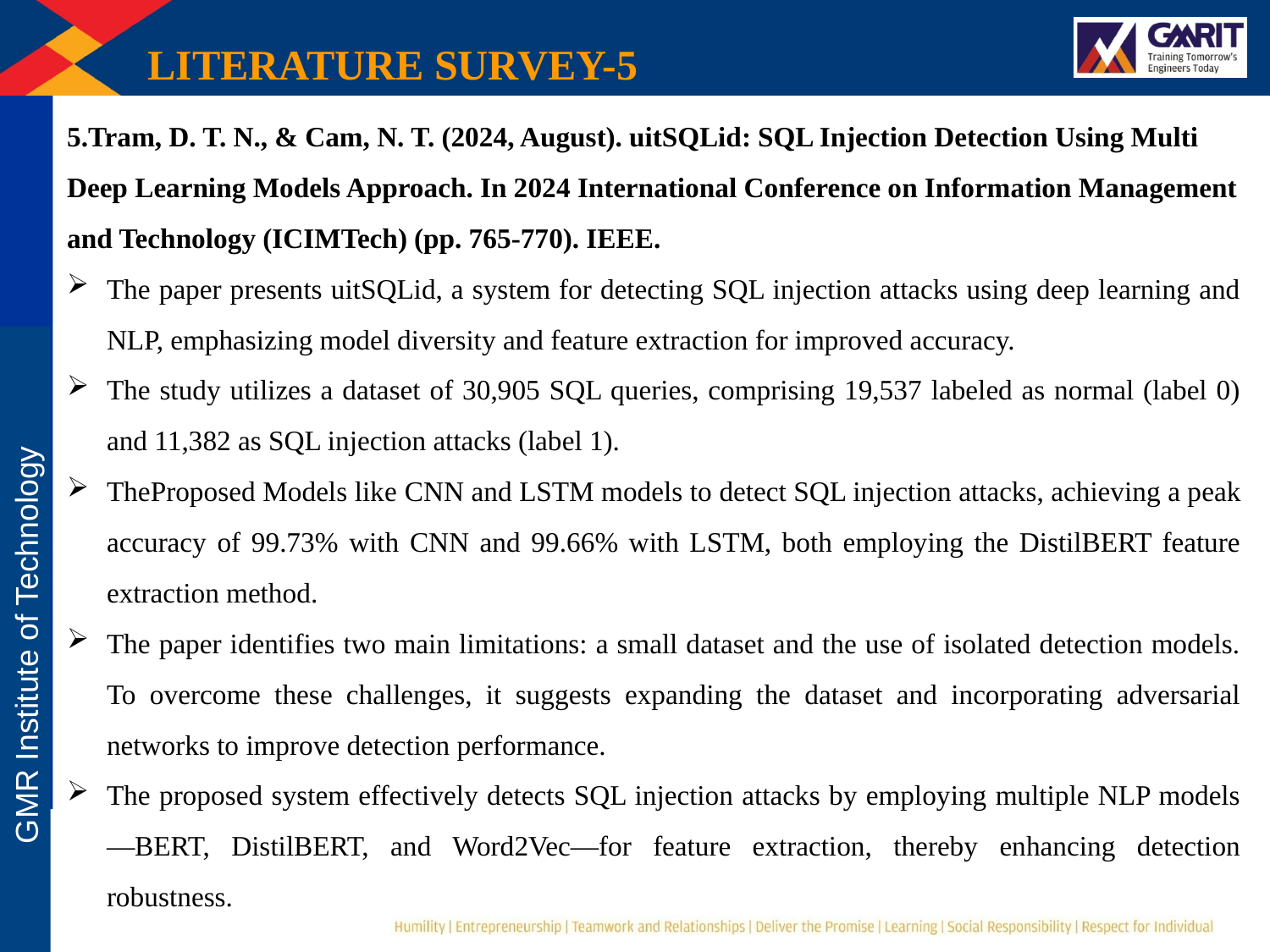

LITERATURE SURVEY-5
5.Tram, D. T. N., & Cam, N. T. (2024, August). uitSQLid: SQL Injection Detection Using Multi Deep Learning Models Approach. In 2024 International Conference on Information Management and Technology (ICIMTech) (pp. 765-770). IEEE.
The paper presents uitSQLid, a system for detecting SQL injection attacks using deep learning and NLP, emphasizing model diversity and feature extraction for improved accuracy.
The study utilizes a dataset of 30,905 SQL queries, comprising 19,537 labeled as normal (label 0) and 11,382 as SQL injection attacks (label 1).
TheProposed Models like CNN and LSTM models to detect SQL injection attacks, achieving a peak accuracy of 99.73% with CNN and 99.66% with LSTM, both employing the DistilBERT feature extraction method.
The paper identifies two main limitations: a small dataset and the use of isolated detection models. To overcome these challenges, it suggests expanding the dataset and incorporating adversarial networks to improve detection performance.
The proposed system effectively detects SQL injection attacks by employing multiple NLP models—BERT, DistilBERT, and Word2Vec—for feature extraction, thereby enhancing detection robustness.